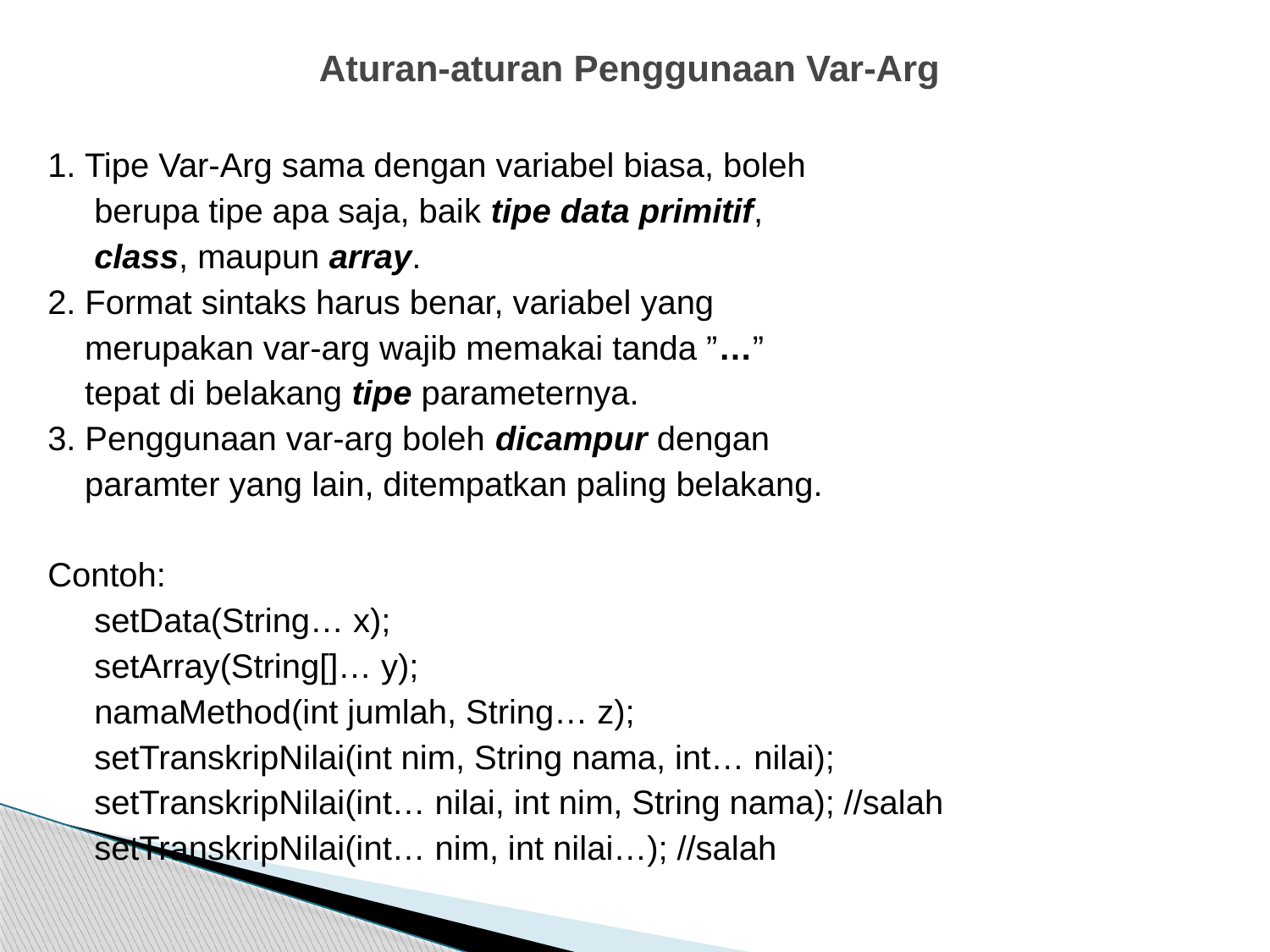

# Aturan-aturan Penggunaan Var-Arg
1. Tipe Var-Arg sama dengan variabel biasa, boleh
     berupa tipe apa saja, baik tipe data primitif,
     class, maupun array.
2. Format sintaks harus benar, variabel yang
    merupakan var-arg wajib memakai tanda ”…”
    tepat di belakang tipe parameternya.
3. Penggunaan var-arg boleh dicampur dengan
    paramter yang lain, ditempatkan paling belakang.

Contoh:
     setData(String… x);
     setArray(String[]… y);
     namaMethod(int jumlah, String… z);
     setTranskripNilai(int nim, String nama, int… nilai);
     setTranskripNilai(int… nilai, int nim, String nama); //salah
     setTranskripNilai(int… nim, int nilai…); //salah